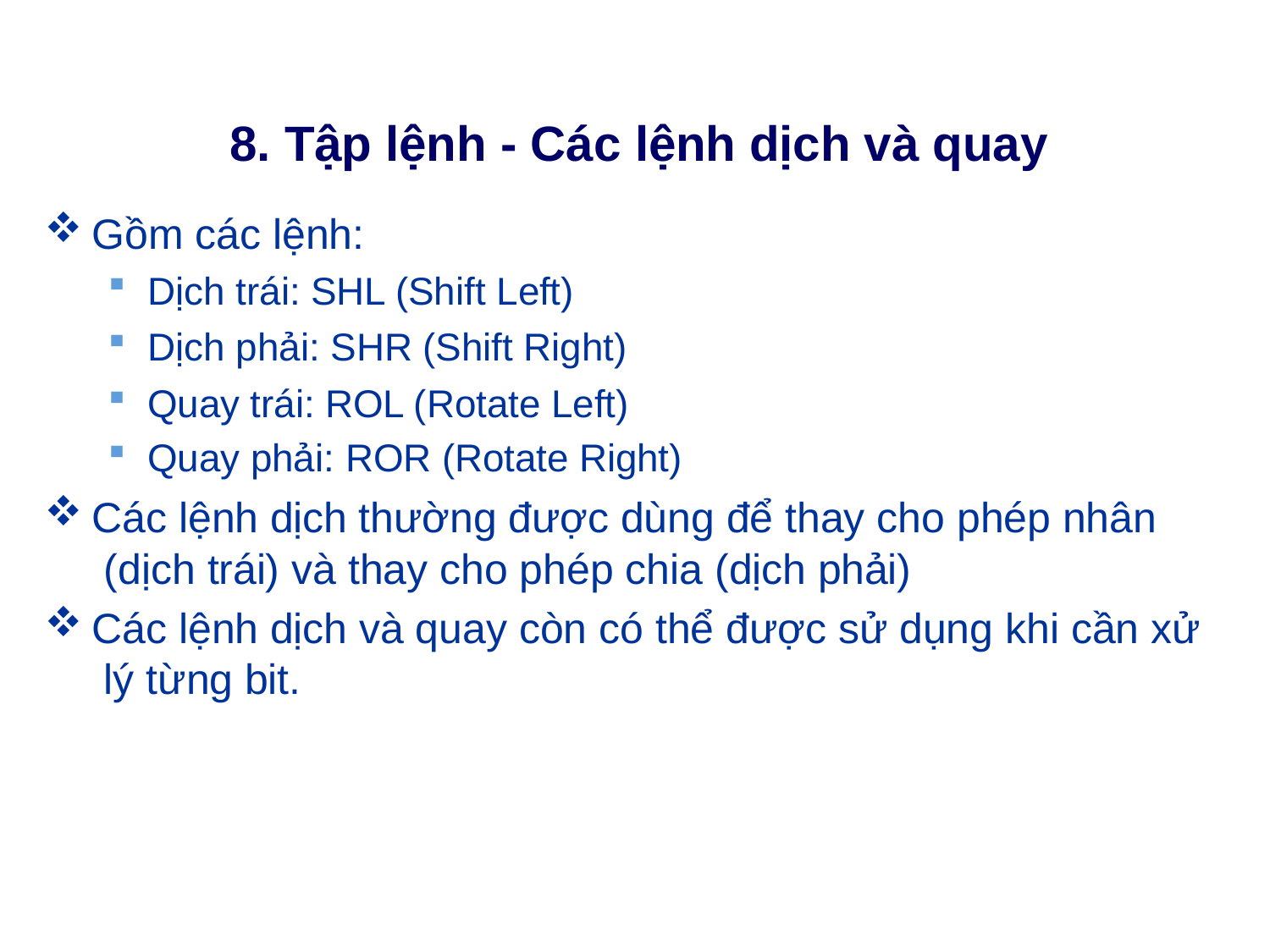

# 8. Tập lệnh - Các lệnh dịch và quay
Gồm các lệnh:
Dịch trái: SHL (Shift Left)
Dịch phải: SHR (Shift Right)
Quay trái: ROL (Rotate Left)
Quay phải: ROR (Rotate Right)
Các lệnh dịch thường được dùng để thay cho phép nhân  (dịch trái) và thay cho phép chia (dịch phải)
Các lệnh dịch và quay còn có thể được sử dụng khi cần xử  lý từng bit.